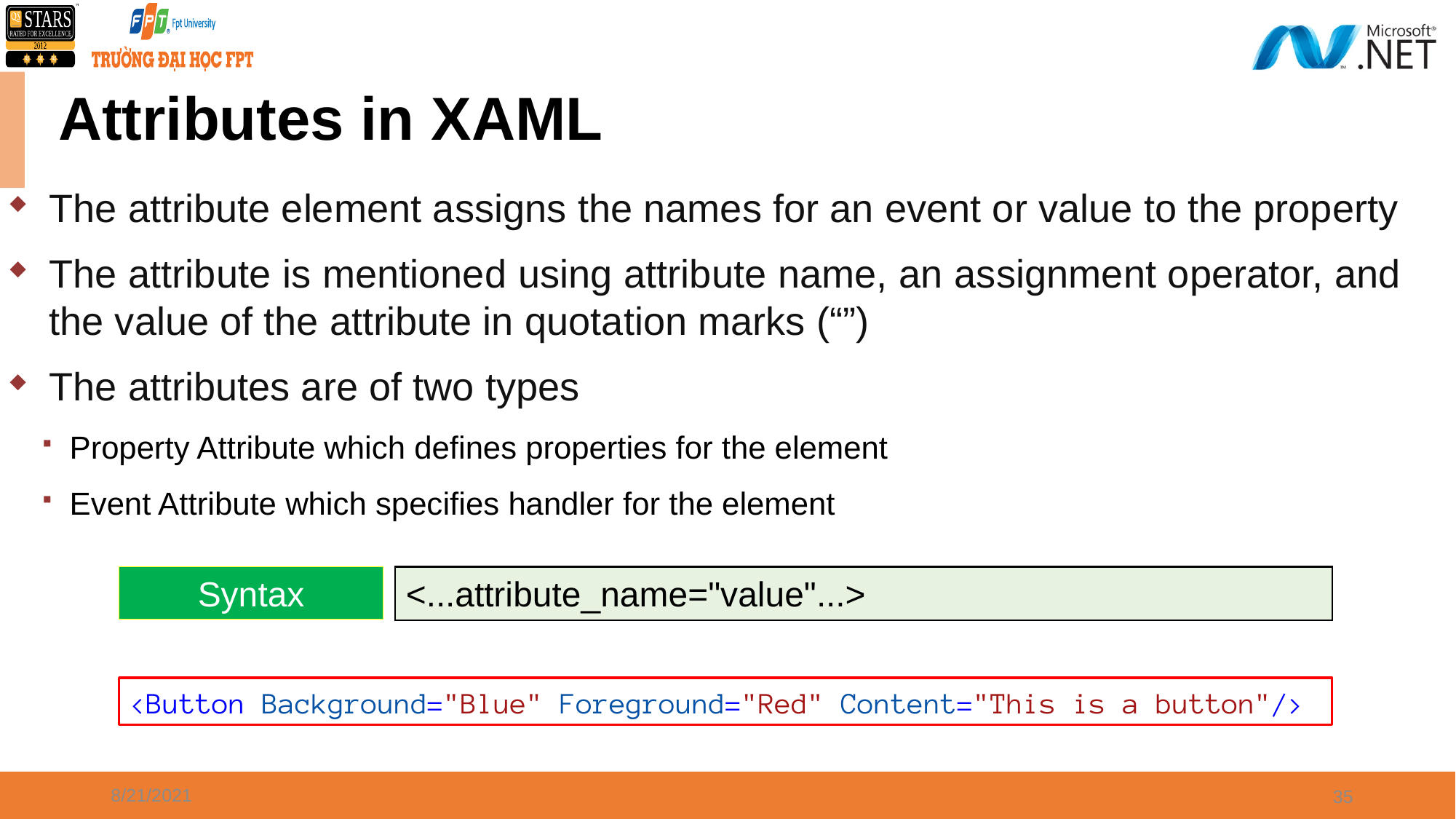

# Attributes in XAML
The attribute element assigns the names for an event or value to the property
The attribute is mentioned using attribute name, an assignment operator, and the value of the attribute in quotation marks (“”)
The attributes are of two types
Property Attribute which defines properties for the element
Event Attribute which specifies handler for the element
Syntax
<...attribute_name="value"...>
<Button Background="Blue" Foreground="Red" Content="This is a button"/>
8/21/2021
35